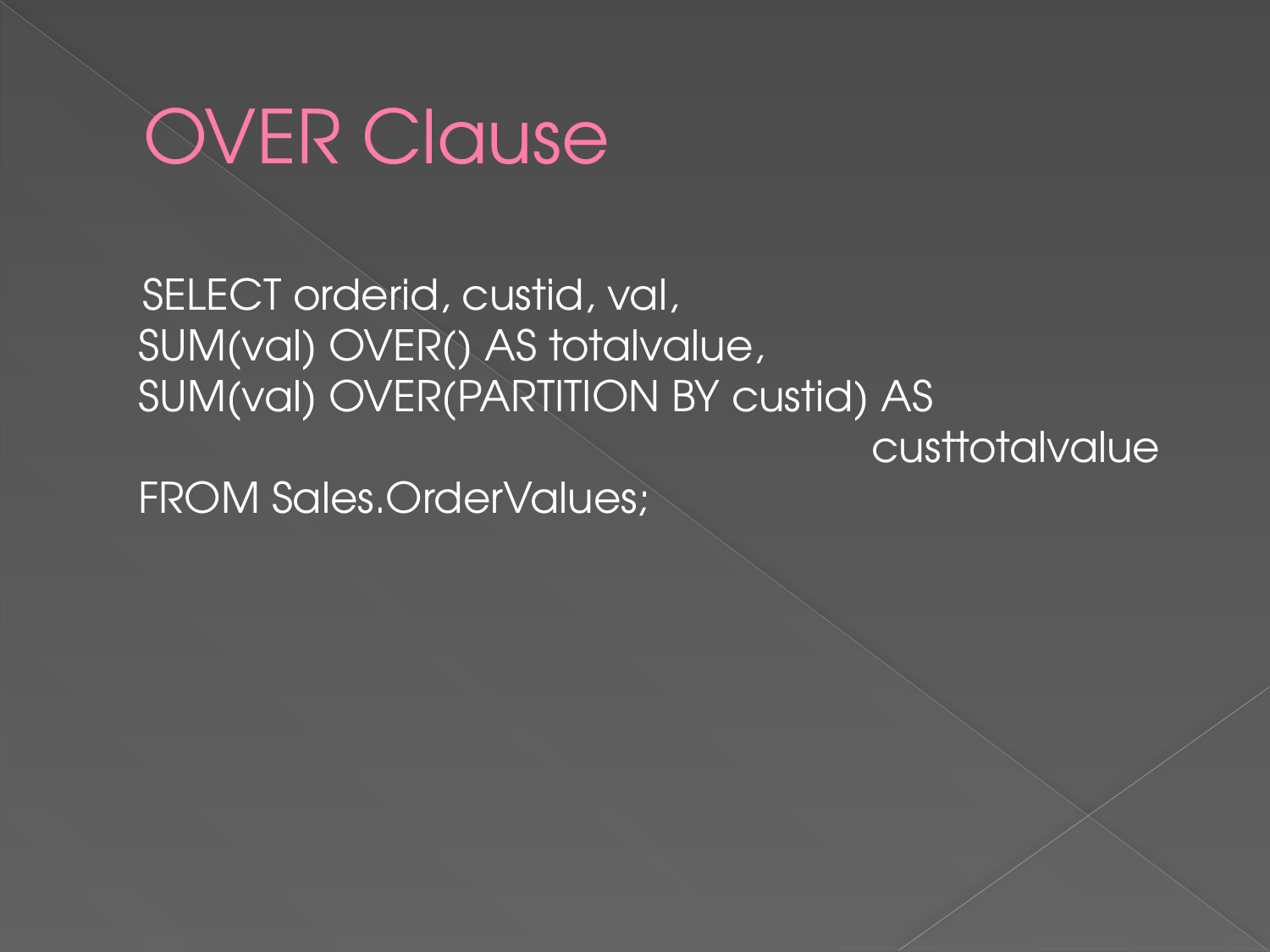

# OVER Clause
     SELECT orderid, custid, val,
SUM(val) OVER() AS totalvalue,
SUM(val) OVER(PARTITION BY custid) AS
                                                               custtotalvalue
FROM Sales.OrderValues;